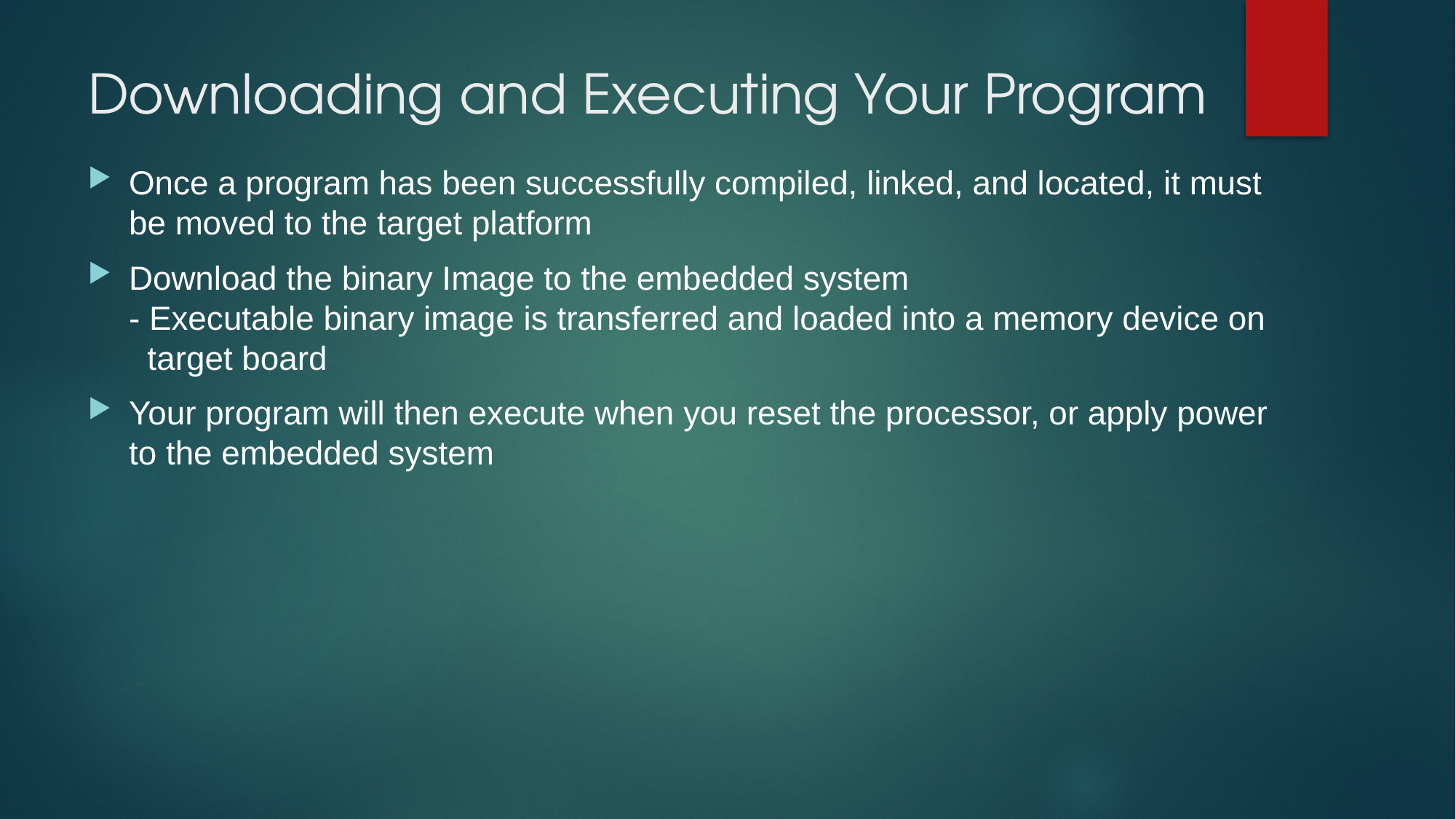

# Downloading and Executing Your Program
Once a program has been successfully compiled, linked, and located, it must be moved to the target platform
Download the binary Image to the embedded system
- Executable binary image is transferred and loaded into a memory device on
  target board
Your program will then execute when you reset the processor, or apply power to the embedded system